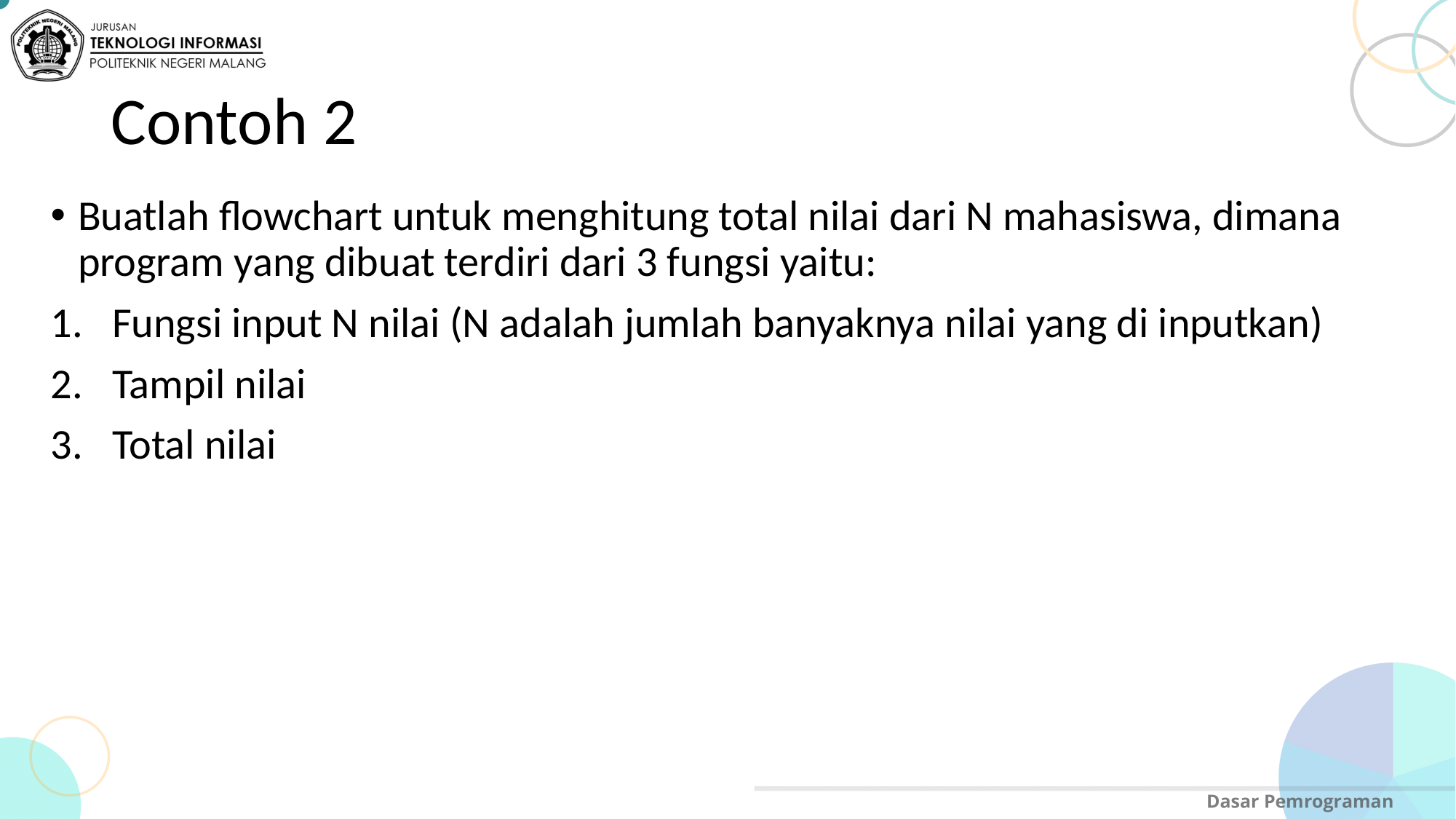

# Contoh 2
Buatlah flowchart untuk menghitung total nilai dari N mahasiswa, dimana program yang dibuat terdiri dari 3 fungsi yaitu:
Fungsi input N nilai (N adalah jumlah banyaknya nilai yang di inputkan)
Tampil nilai
Total nilai